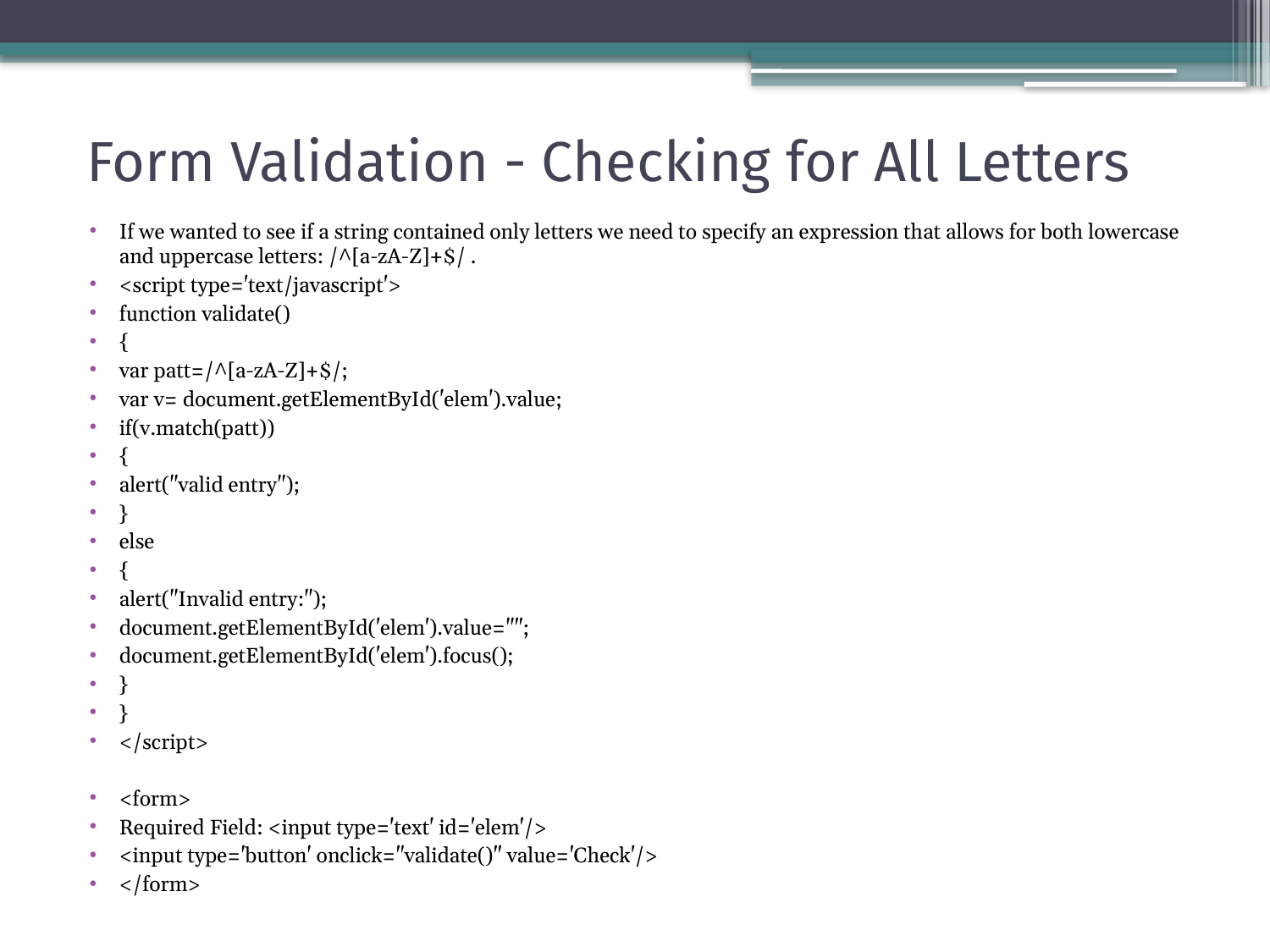

# Form Validation - Checking for All Letters
If we wanted to see if a string contained only letters we need to specify an expression that allows for both lowercase and uppercase letters: /^[a-zA-Z]+$/ .
<script type='text/javascript'>
function validate()
{
var patt=/^[a-zA-Z]+$/;
var v= document.getElementById('elem').value;
if(v.match(patt))
{
alert("valid entry");
}
else
{
alert("Invalid entry:");
document.getElementById('elem').value="";
document.getElementById('elem').focus();
}
}
</script>

<form>
Required Field: <input type='text' id='elem'/>
<input type='button' onclick="validate()" value='Check'/>
</form>